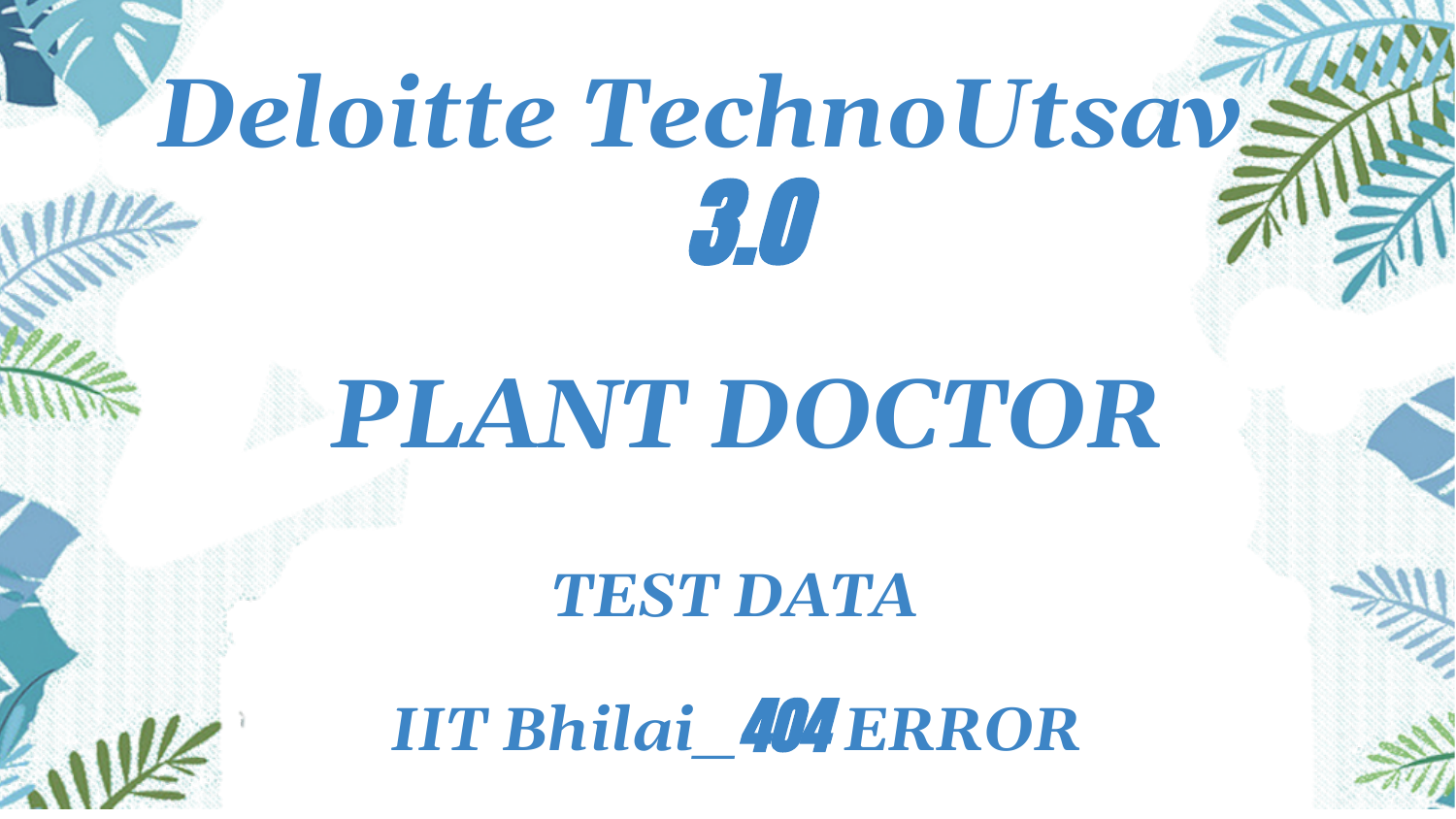

Deloitte TechnoUtsav
3.0
# PLANT DOCTOR
TEST DATA
IIT Bhilai_404 ERROR